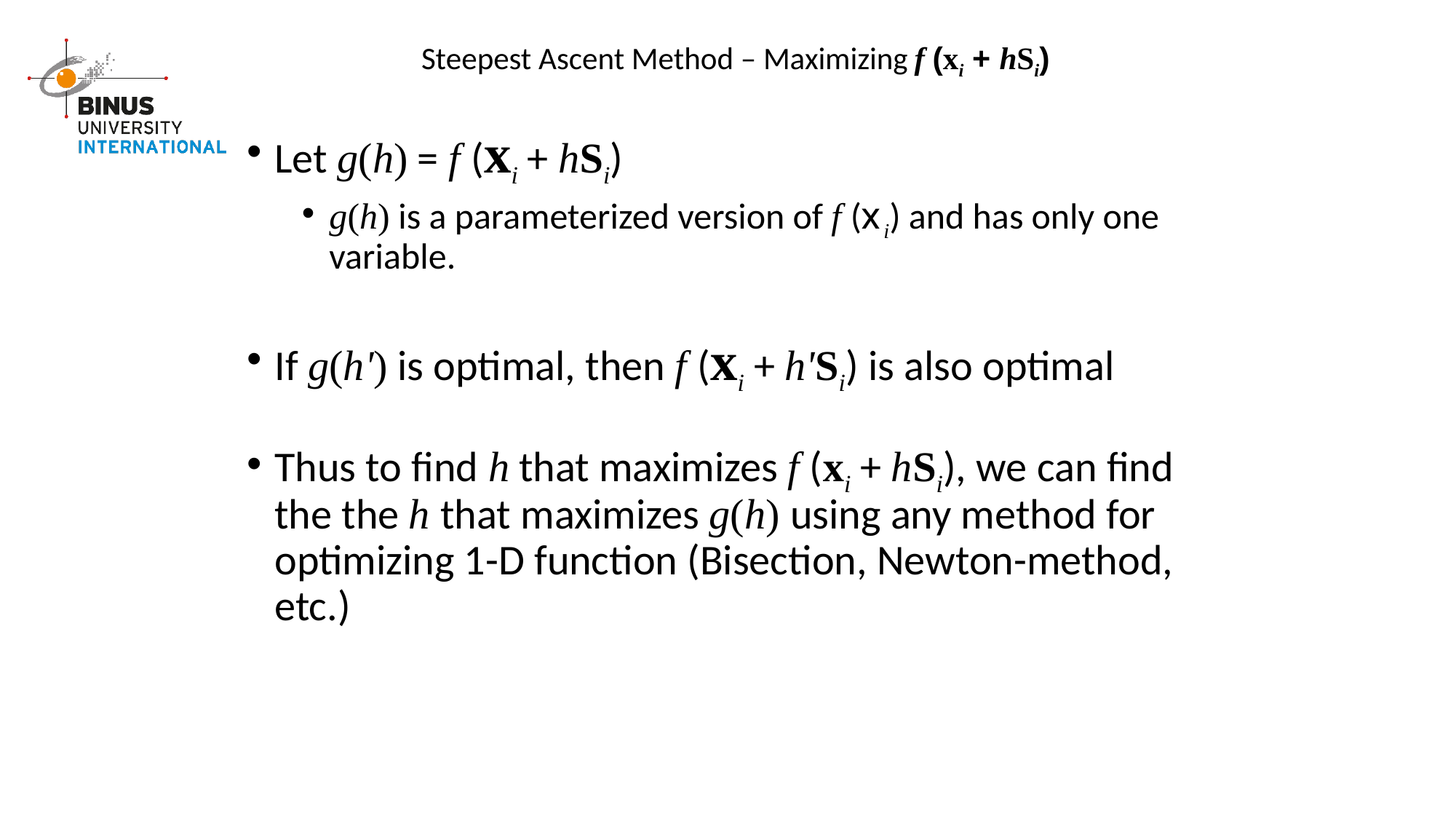

# Steepest Ascent Method – Maximizing f (xi + hSi)
Let g(h) = f (xi + hSi)
g(h) is a parameterized version of f (xi) and has only one variable.

If g(h') is optimal, then f (xi + h'Si) is also optimal

Thus to find h that maximizes f (xi + hSi), we can find the the h that maximizes g(h) using any method for optimizing 1-D function (Bisection, Newton-method, etc.)